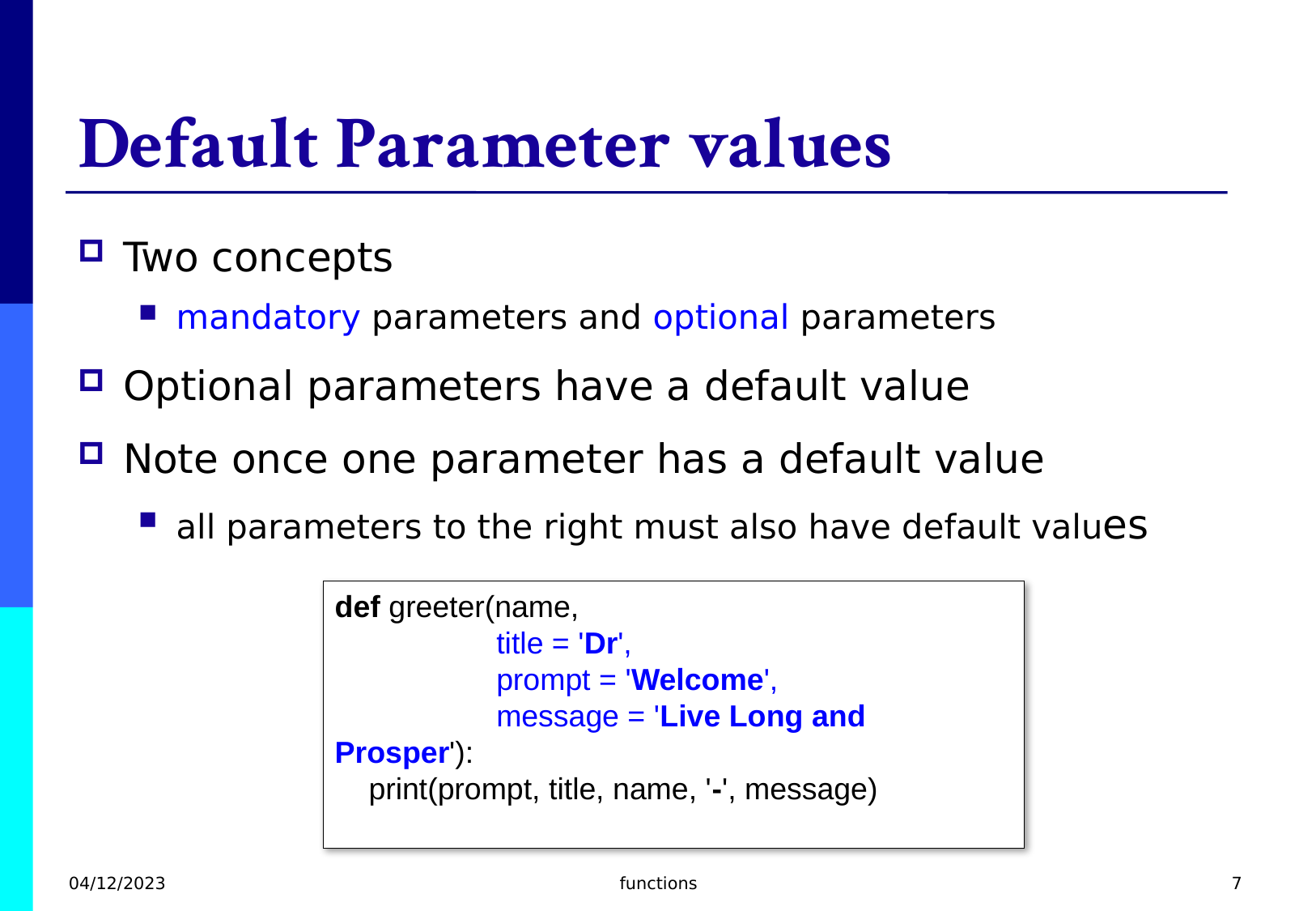

# Default Parameter values
Two concepts
mandatory parameters and optional parameters
Optional parameters have a default value
Note once one parameter has a default value
all parameters to the right must also have default values

def greeter(name,
                   title = 'Dr',
                   prompt = 'Welcome',
                   message = 'Live Long and Prosper'):
    print(prompt, title, name, '-', message)

04/12/2023
functions
7